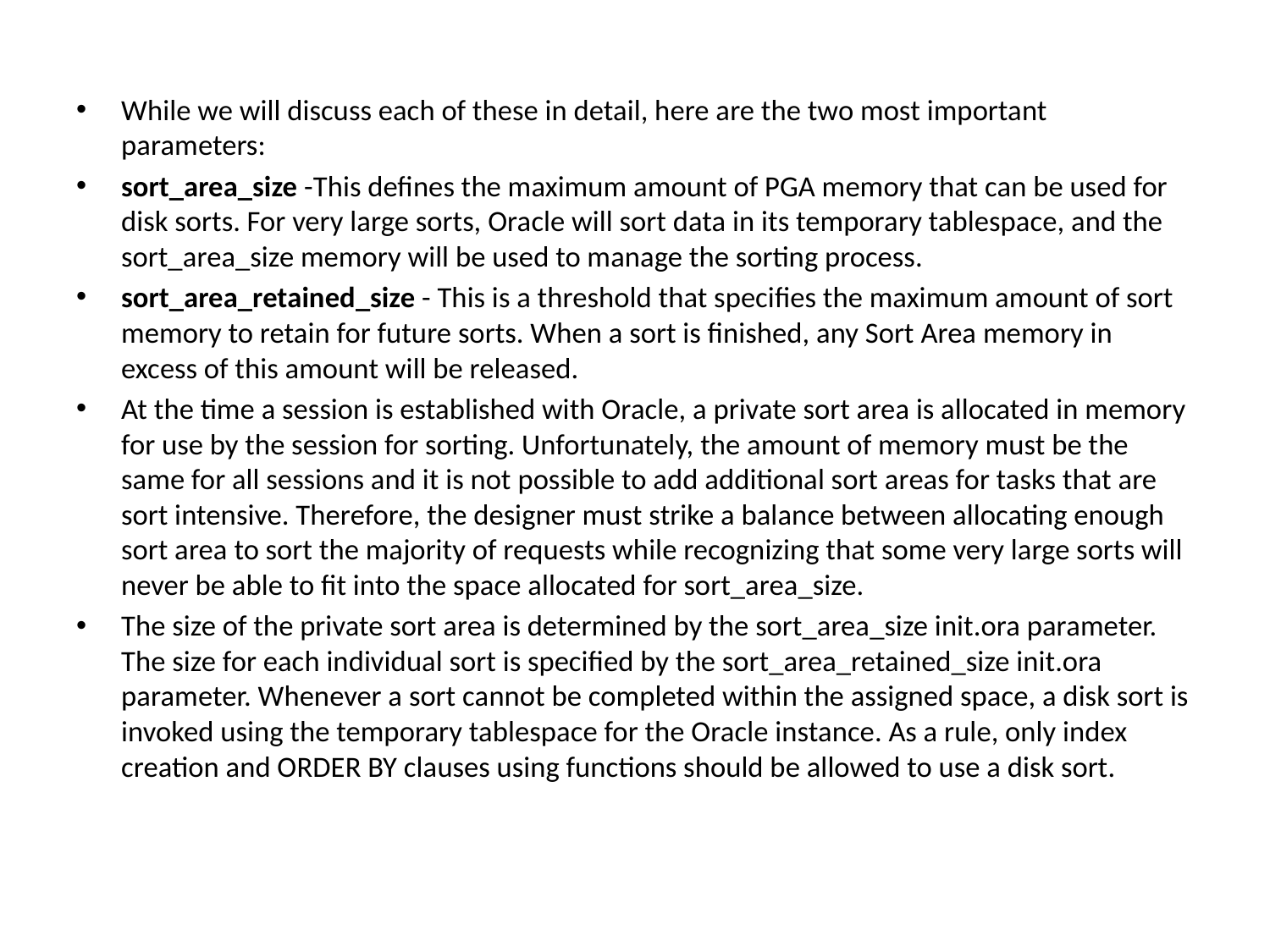

While we will discuss each of these in detail, here are the two most important parameters:
sort_area_size -This defines the maximum amount of PGA memory that can be used for disk sorts. For very large sorts, Oracle will sort data in its temporary tablespace, and the sort_area_size memory will be used to manage the sorting process.
sort_area_retained_size - This is a threshold that specifies the maximum amount of sort memory to retain for future sorts. When a sort is finished, any Sort Area memory in excess of this amount will be released.
At the time a session is established with Oracle, a private sort area is allocated in memory for use by the session for sorting. Unfortunately, the amount of memory must be the same for all sessions and it is not possible to add additional sort areas for tasks that are sort intensive. Therefore, the designer must strike a balance between allocating enough sort area to sort the majority of requests while recognizing that some very large sorts will never be able to fit into the space allocated for sort_area_size.
The size of the private sort area is determined by the sort_area_size init.ora parameter. The size for each individual sort is specified by the sort_area_retained_size init.ora parameter. Whenever a sort cannot be completed within the assigned space, a disk sort is invoked using the temporary tablespace for the Oracle instance. As a rule, only index creation and ORDER BY clauses using functions should be allowed to use a disk sort.